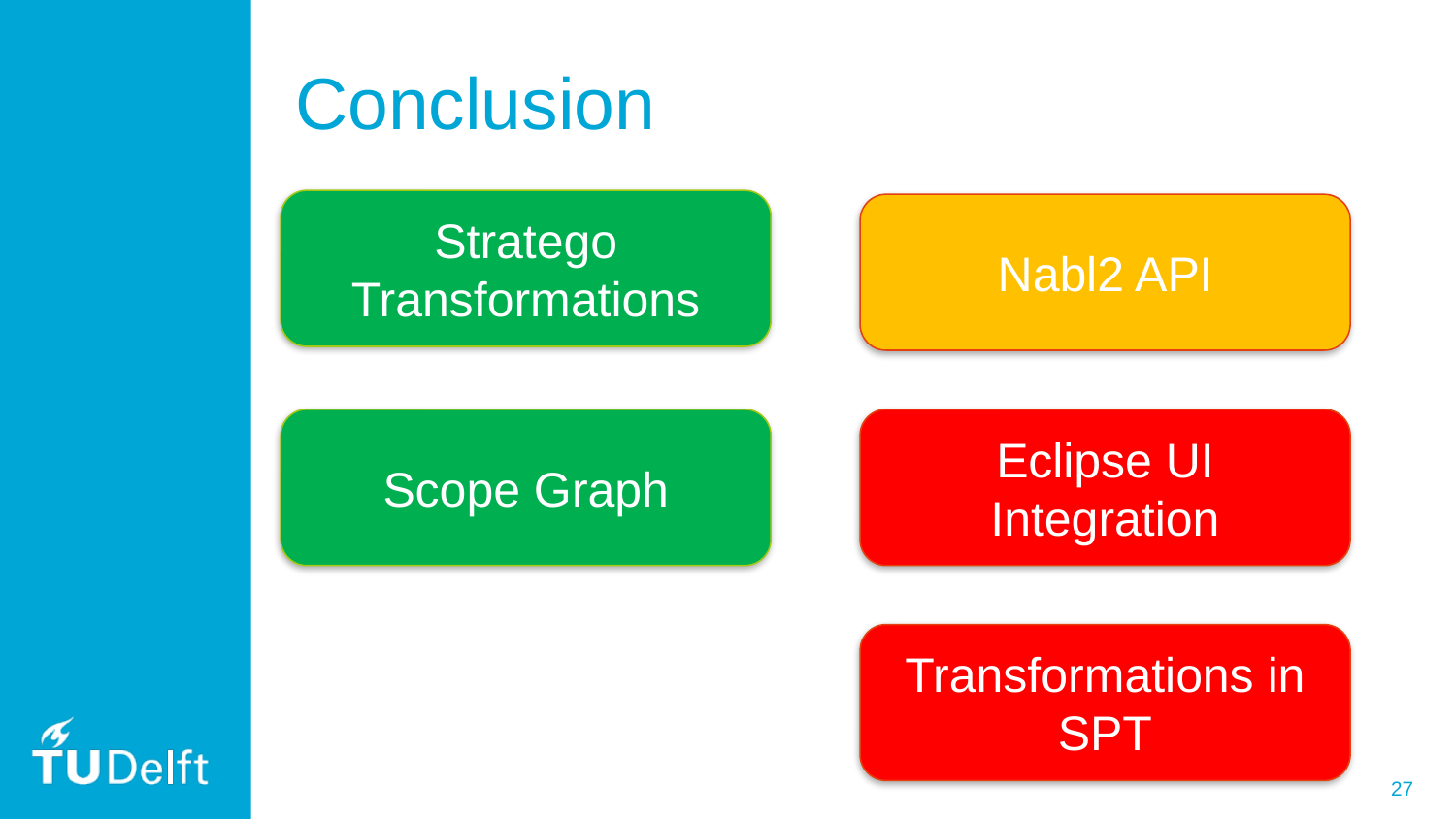

# Conclusion
Stratego Transformations
Nabl2 API
Scope Graph
Eclipse UI Integration
Transformations in SPT